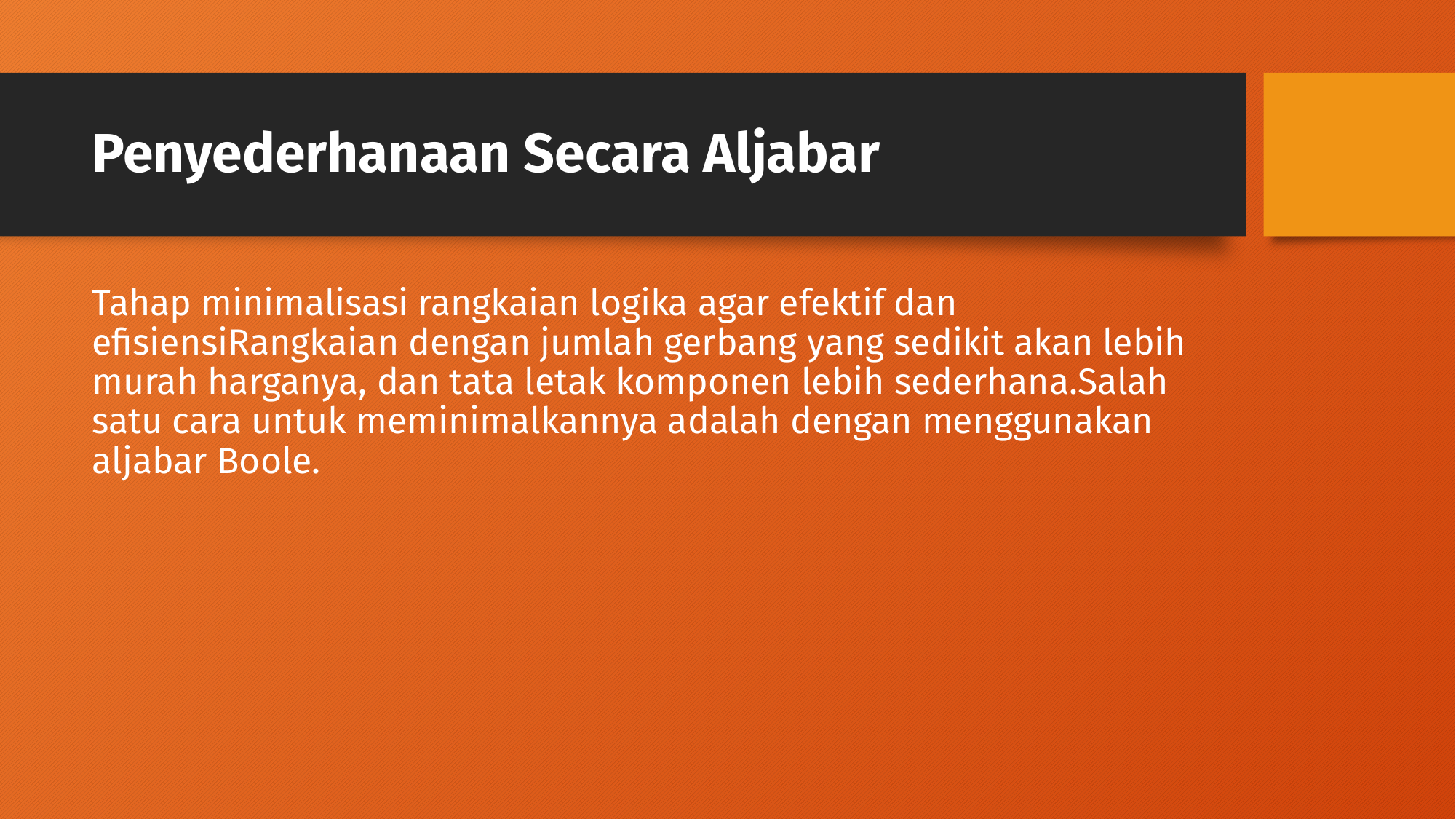

# Penyederhanaan Secara Aljabar
Tahap minimalisasi rangkaian logika agar efektif dan efisiensiRangkaian dengan jumlah gerbang yang sedikit akan lebih murah harganya, dan tata letak komponen lebih sederhana.Salah satu cara untuk meminimalkannya adalah dengan menggunakan aljabar Boole.